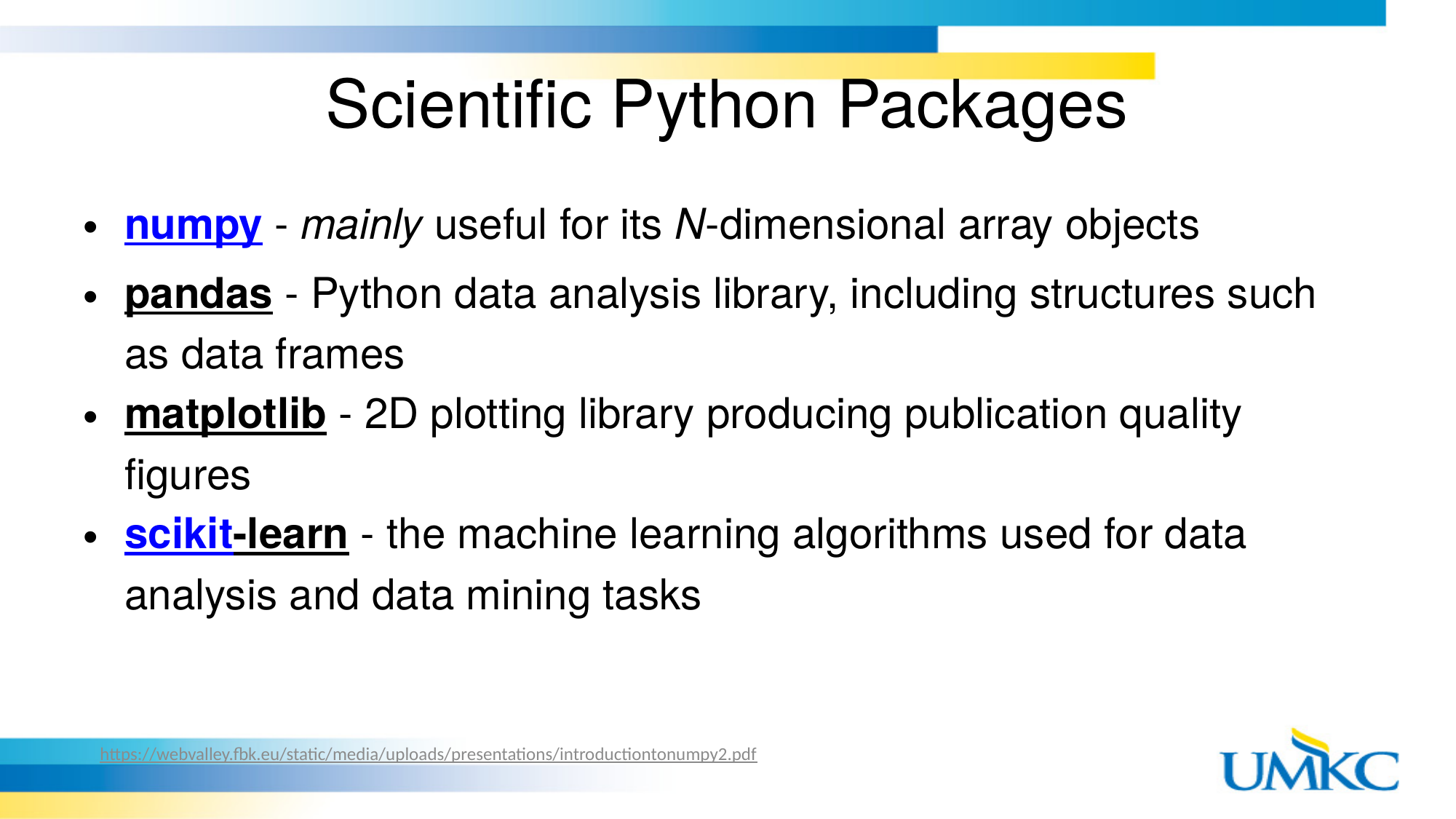

# Scientific Python Packages
numpy - mainly useful for its N-dimensional array objects
pandas - Python data analysis library, including structures such as data frames
matplotlib - 2D plotting library producing publication quality figures
scikit-learn - the machine learning algorithms used for data analysis and data mining tasks
https://webvalley.fbk.eu/static/media/uploads/presentations/introductiontonumpy2.pdf